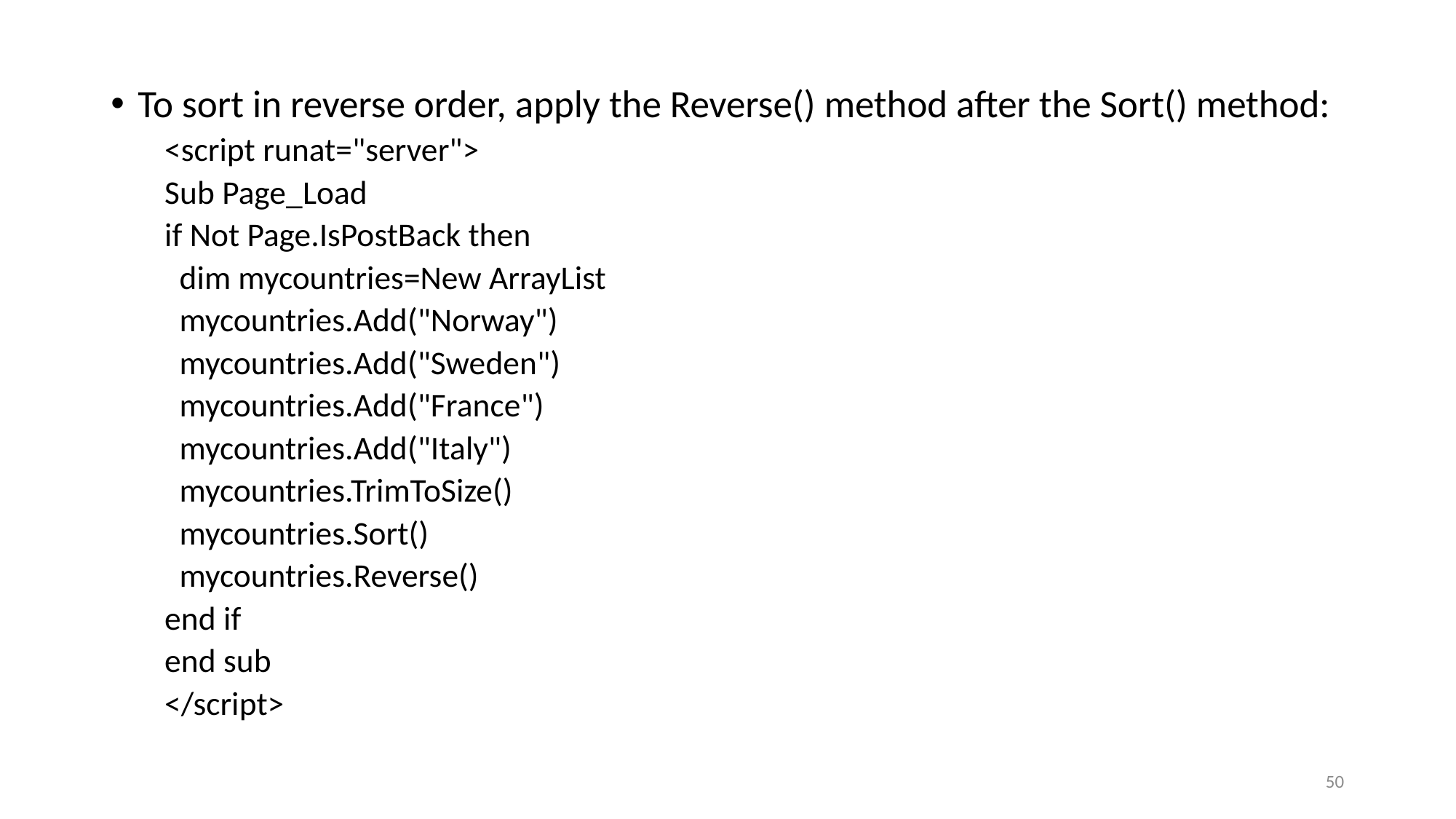

To sort in reverse order, apply the Reverse() method after the Sort() method:
<script runat="server">
Sub Page_Load
if Not Page.IsPostBack then
  dim mycountries=New ArrayList
  mycountries.Add("Norway")
  mycountries.Add("Sweden")
  mycountries.Add("France")
  mycountries.Add("Italy")
  mycountries.TrimToSize()
  mycountries.Sort()
  mycountries.Reverse()
end if
end sub
</script>

50